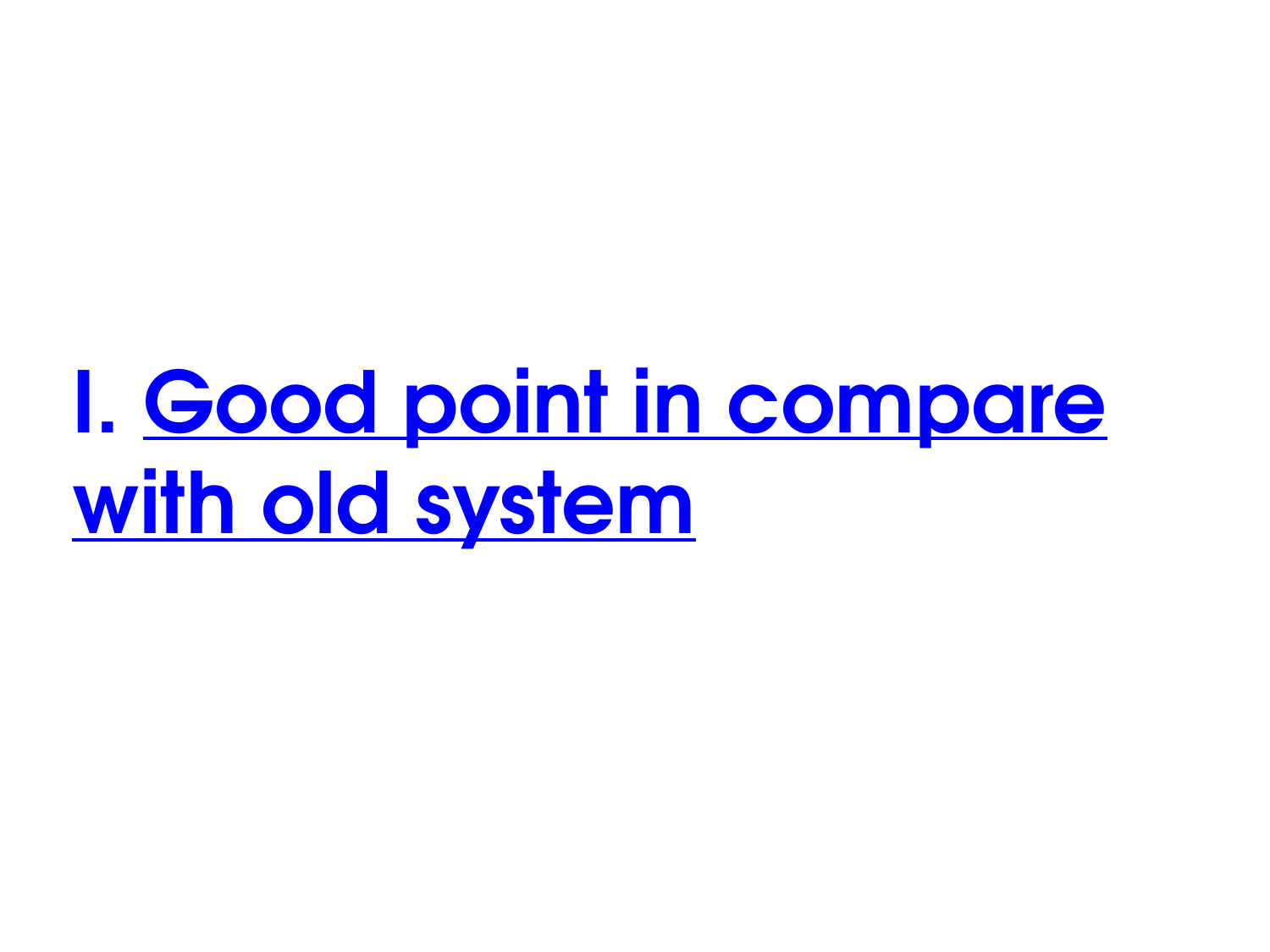

I. Good point in compare with old system